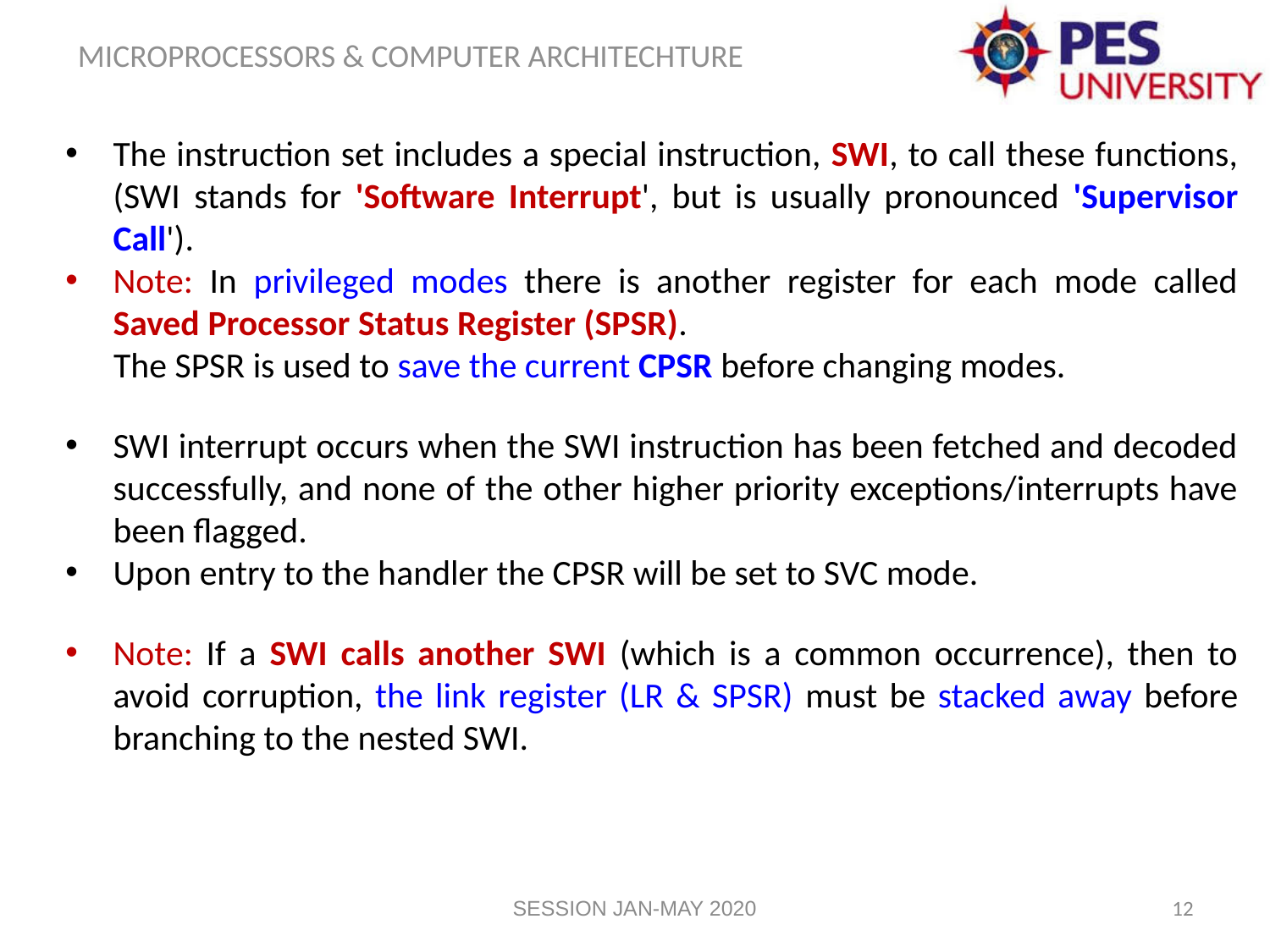

The instruction set includes a special instruction, SWI, to call these functions, (SWI stands for 'Software Interrupt', but is usually pronounced 'Supervisor Call').
Note: In privileged modes there is another register for each mode called Saved Processor Status Register (SPSR).
      The SPSR is used to save the current CPSR before changing modes.

SWI interrupt occurs when the SWI instruction has been fetched and decoded successfully, and none of the other higher priority exceptions/interrupts have been flagged.
Upon entry to the handler the CPSR will be set to SVC mode.

Note: If a SWI calls another SWI (which is a common occurrence), then to avoid corruption, the link register (LR & SPSR) must be stacked away before branching to the nested SWI.

SESSION JAN-MAY 2020
12